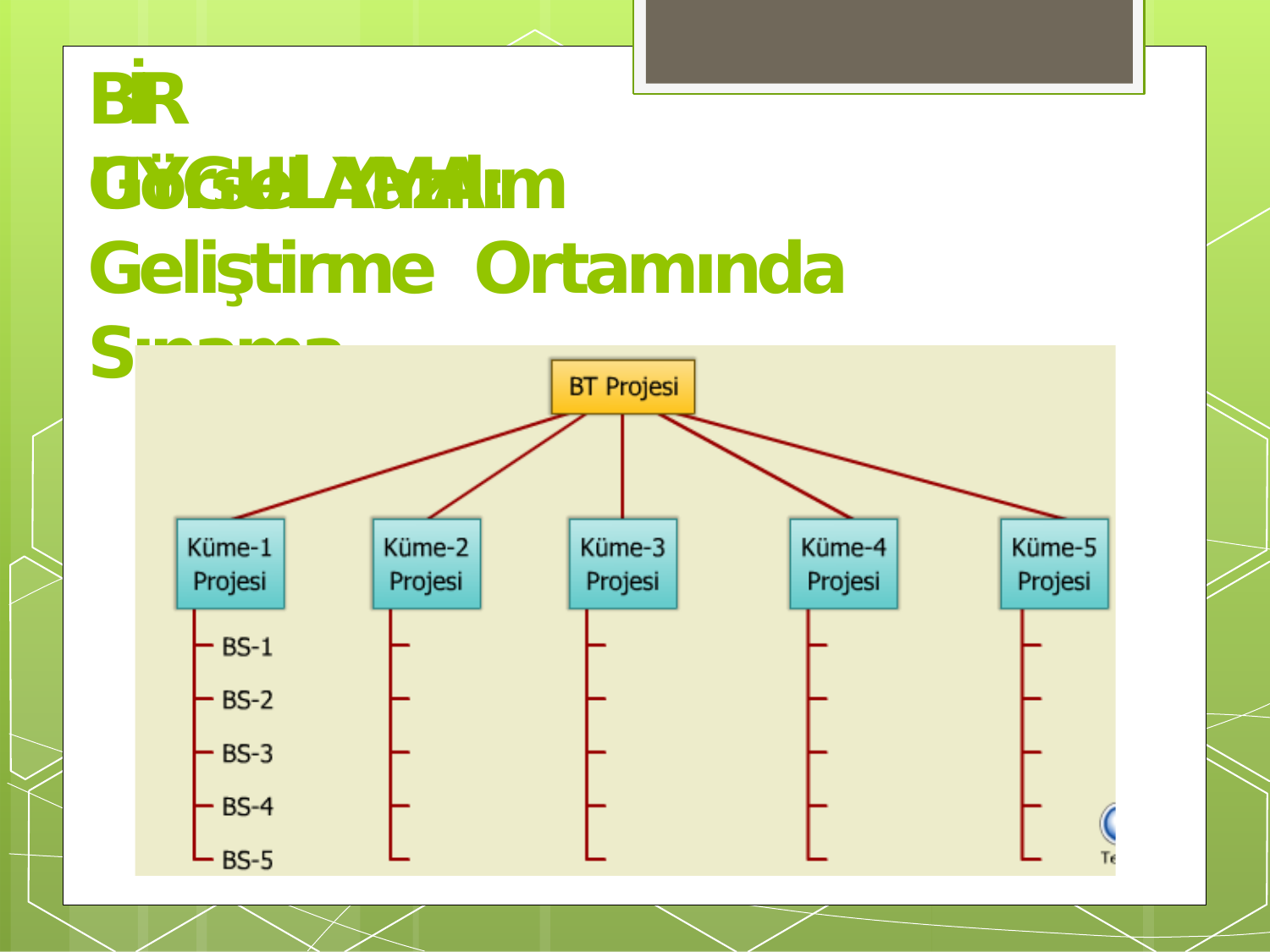

# BİR UYGULAMA:
Görsel Yazılım Geliştirme  Ortamında Sınama